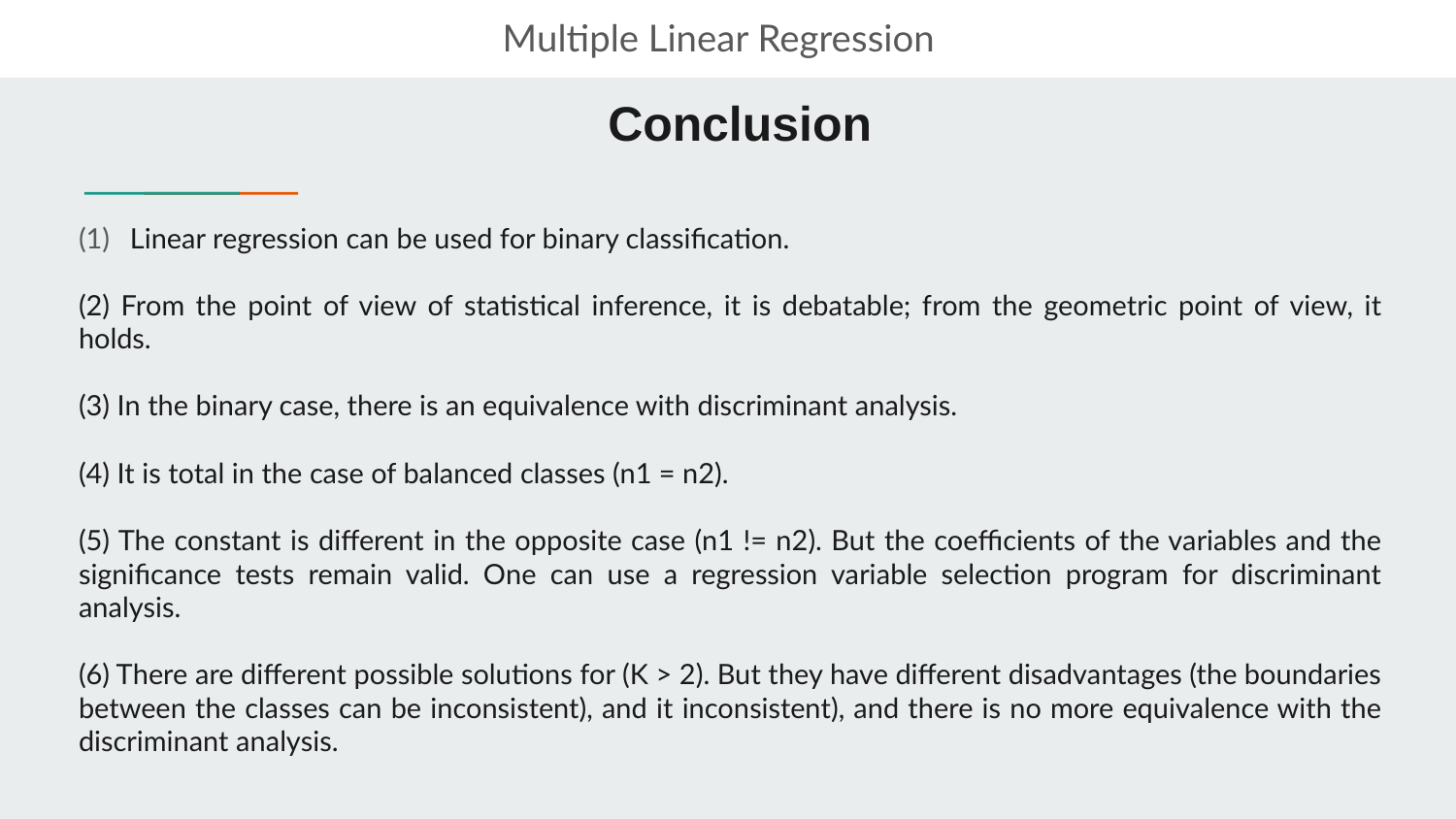

Multiple Linear Regression
# Conclusion

Linear regression can be used for binary classification.

(2) From the point of view of statistical inference, it is debatable; from the geometric point of view, it holds.

(3) In the binary case, there is an equivalence with discriminant analysis.

(4) It is total in the case of balanced classes (n1 = n2).

(5) The constant is different in the opposite case (n1 != n2). But the coefficients of the variables and the significance tests remain valid. One can use a regression variable selection program for discriminant analysis.

(6) There are different possible solutions for (K > 2). But they have different disadvantages (the boundaries between the classes can be inconsistent), and it inconsistent), and there is no more equivalence with the discriminant analysis.